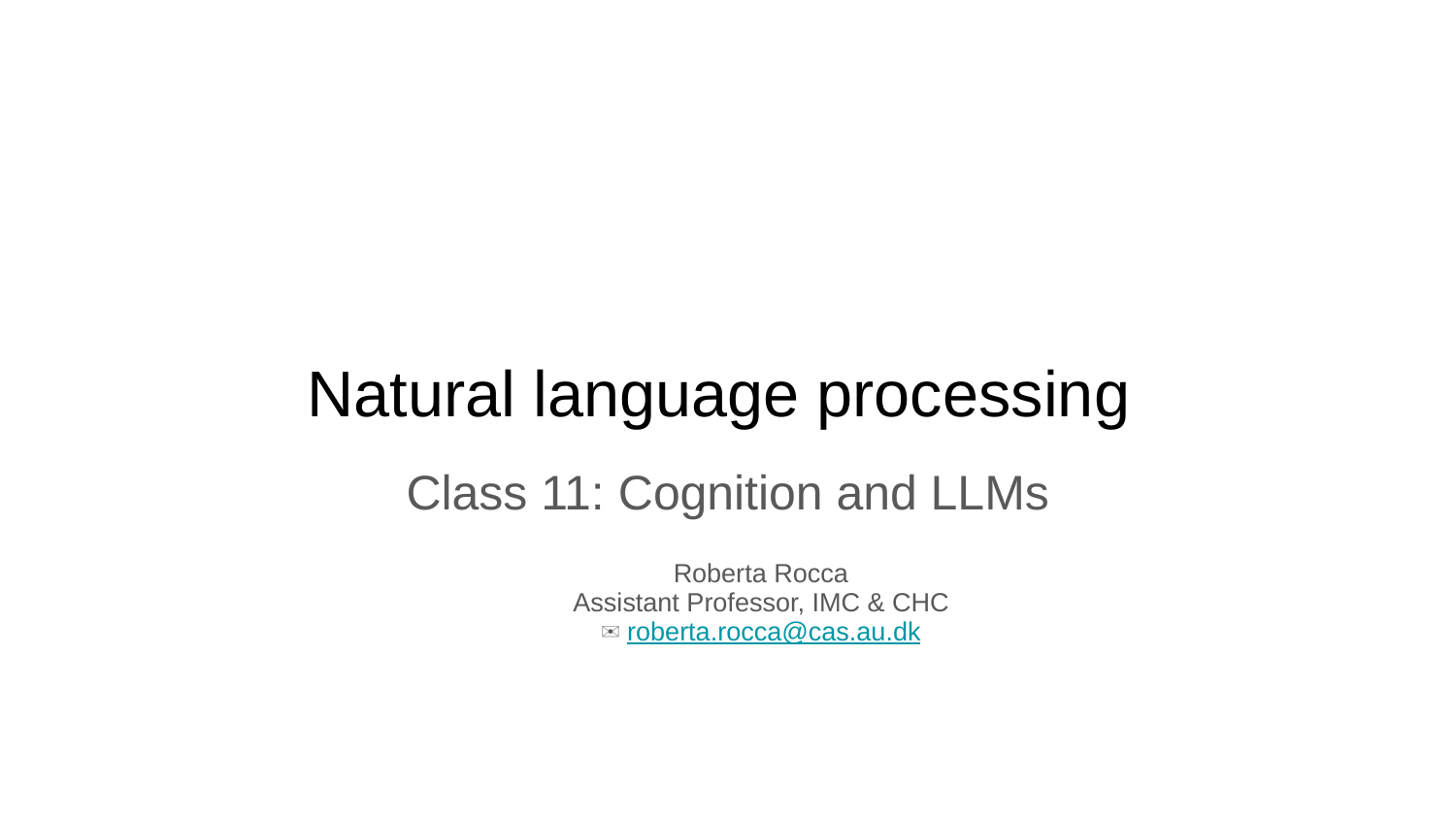

Natural language processing
Class 11: Cognition and LLMs
Roberta Rocca
Assistant Professor, IMC & CHC
✉️ roberta.rocca@cas.au.dk